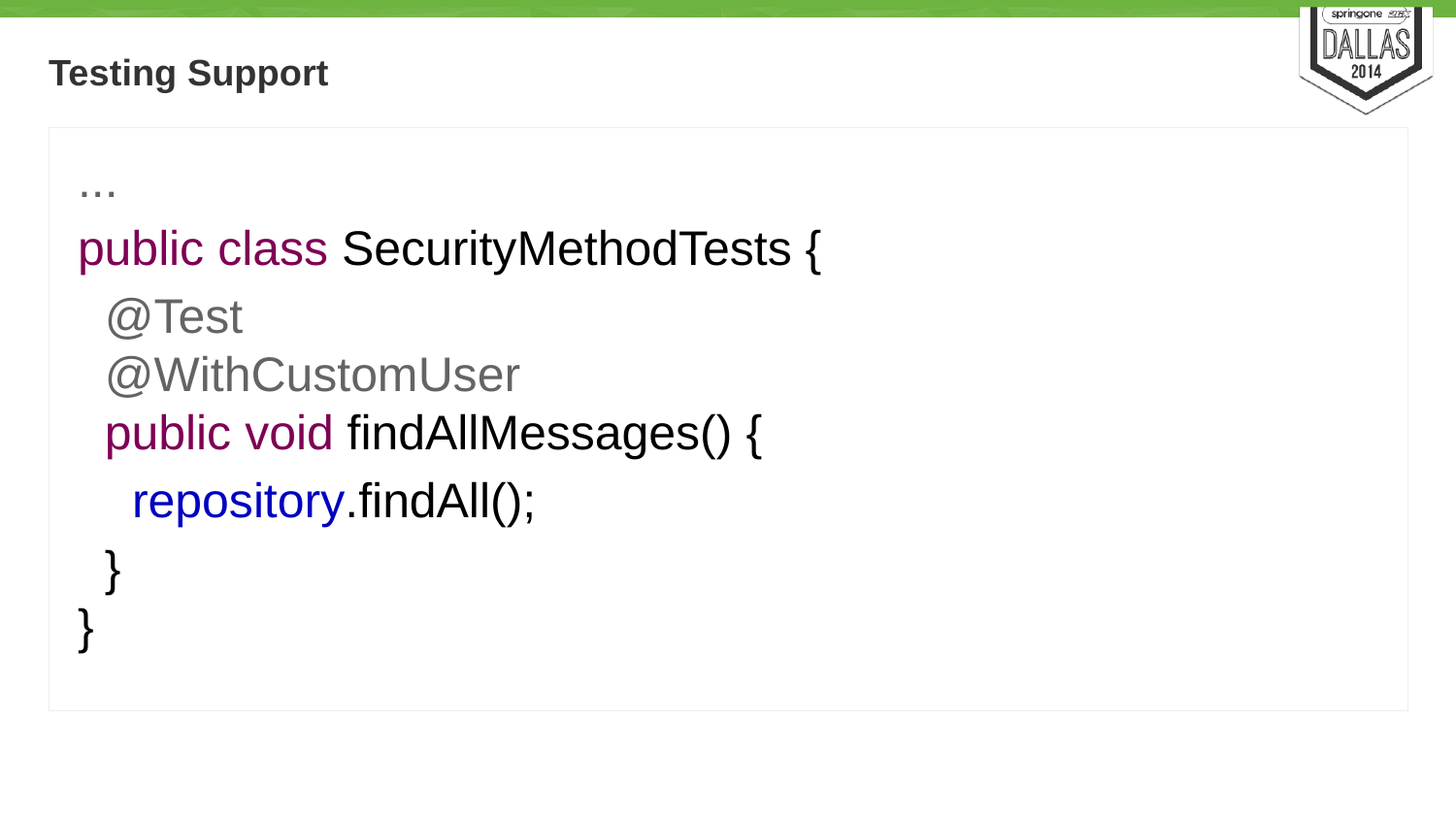

# Testing Support
...
public class SecurityMethodTests {
  @Test
  @WithCustomUser
  public void findAllMessages() {
    repository.findAll();
  }
}